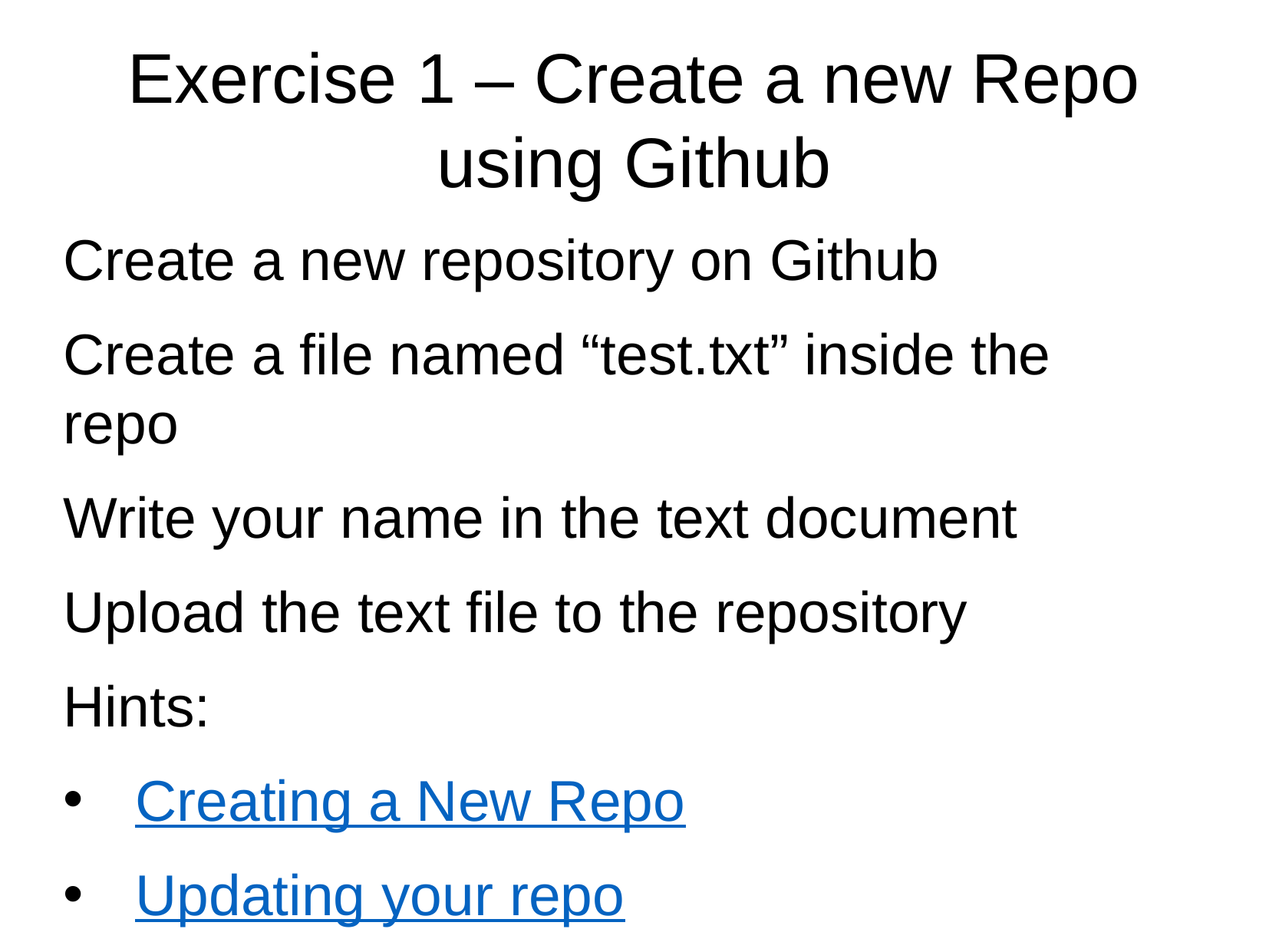

# Exercise 1 – Create a new Repo using Github
Create a new repository on Github
Create a file named “test.txt” inside the repo
Write your name in the text document
Upload the text file to the repository
Hints:
Creating a New Repo
Updating your repo